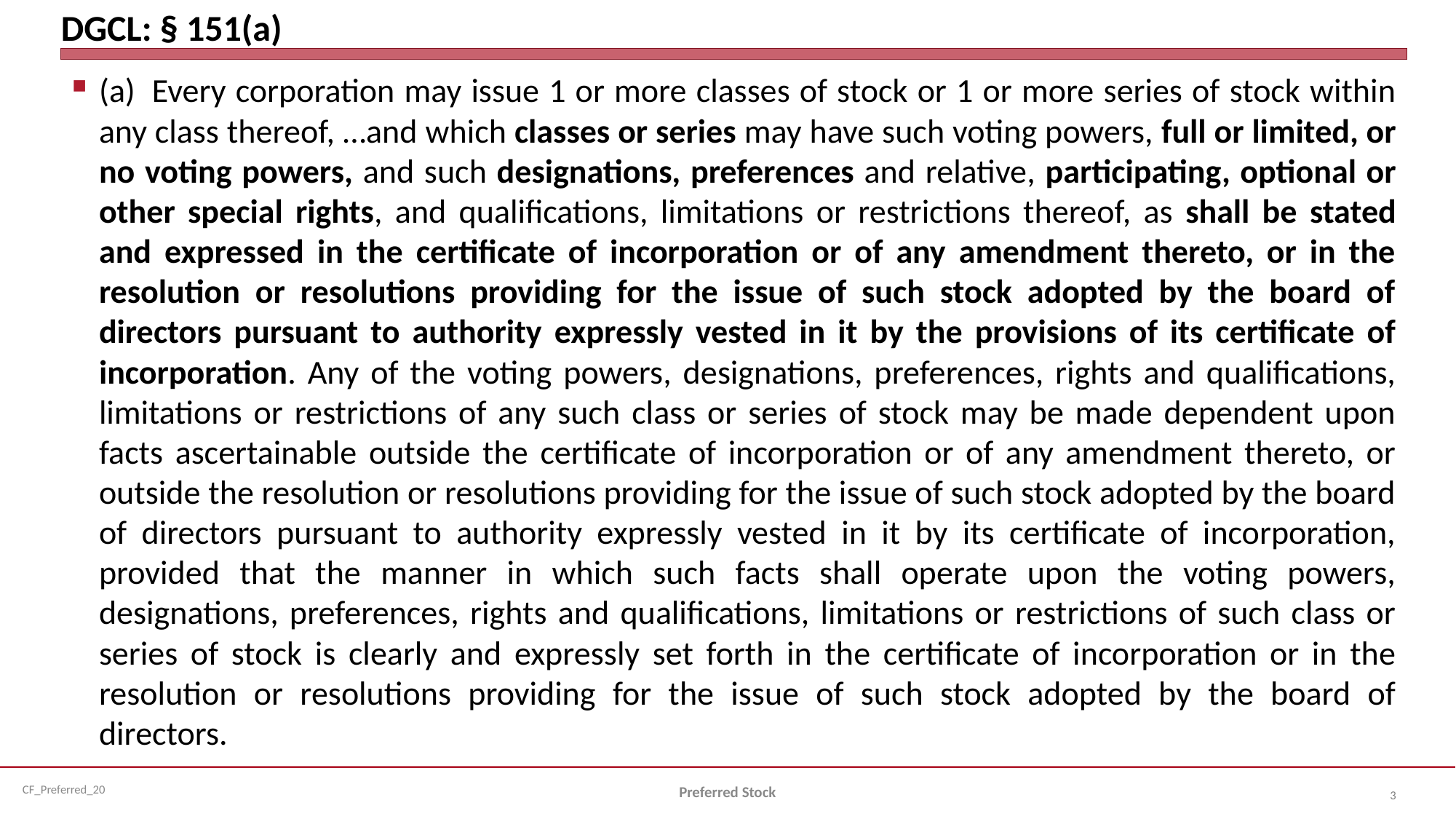

# DGCL: § 151(a)
(a) Every corporation may issue 1 or more classes of stock or 1 or more series of stock within any class thereof, …and which classes or series may have such voting powers, full or limited, or no voting powers, and such designations, preferences and relative, participating, optional or other special rights, and qualifications, limitations or restrictions thereof, as shall be stated and expressed in the certificate of incorporation or of any amendment thereto, or in the resolution or resolutions providing for the issue of such stock adopted by the board of directors pursuant to authority expressly vested in it by the provisions of its certificate of incorporation. Any of the voting powers, designations, preferences, rights and qualifications, limitations or restrictions of any such class or series of stock may be made dependent upon facts ascertainable outside the certificate of incorporation or of any amendment thereto, or outside the resolution or resolutions providing for the issue of such stock adopted by the board of directors pursuant to authority expressly vested in it by its certificate of incorporation, provided that the manner in which such facts shall operate upon the voting powers, designations, preferences, rights and qualifications, limitations or restrictions of such class or series of stock is clearly and expressly set forth in the certificate of incorporation or in the resolution or resolutions providing for the issue of such stock adopted by the board of directors.
Preferred Stock
3